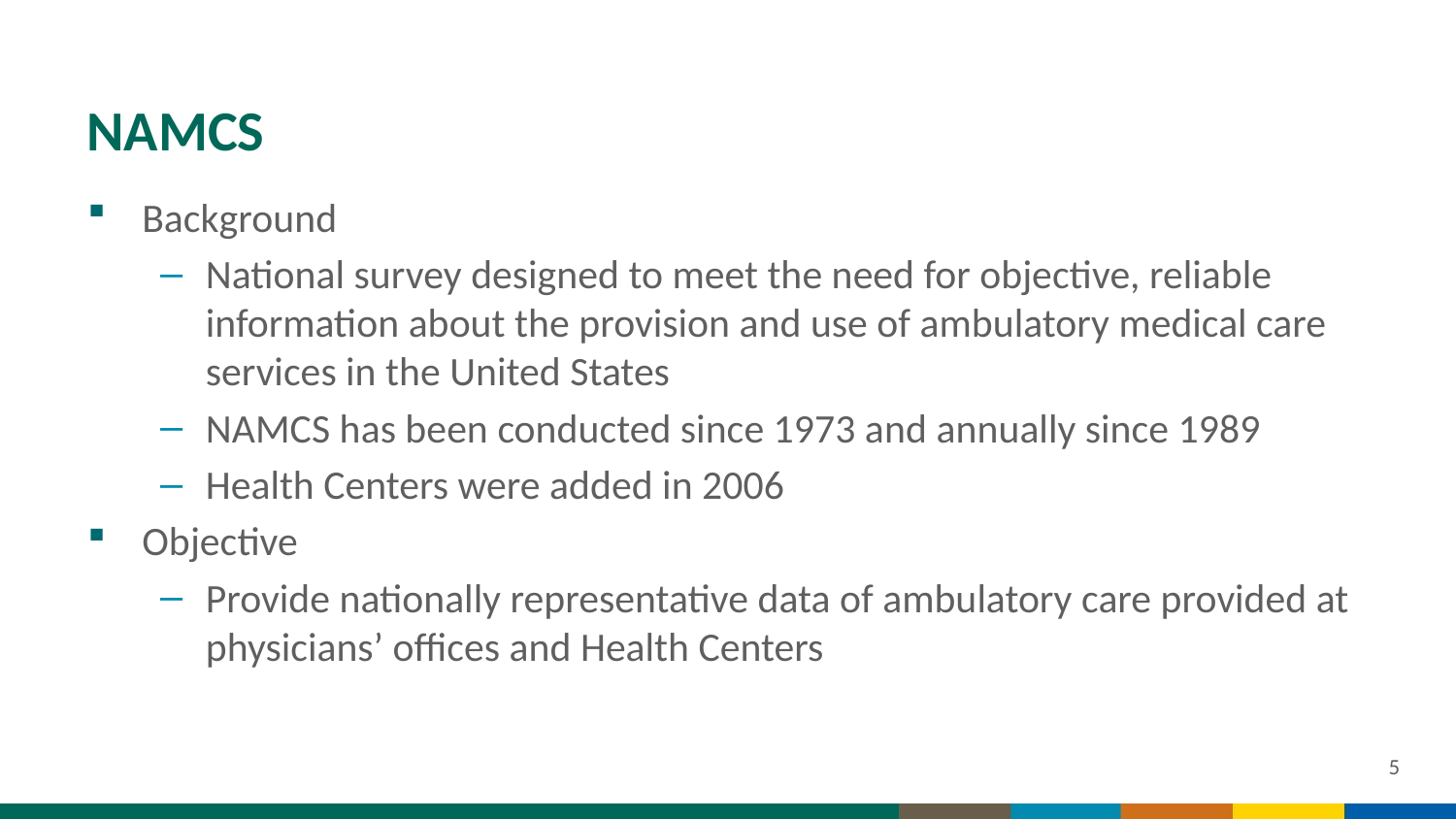

# NAMCS
Background
National survey designed to meet the need for objective, reliable information about the provision and use of ambulatory medical care services in the United States
NAMCS has been conducted since 1973 and annually since 1989
Health Centers were added in 2006
Objective
Provide nationally representative data of ambulatory care provided at physicians’ offices and Health Centers